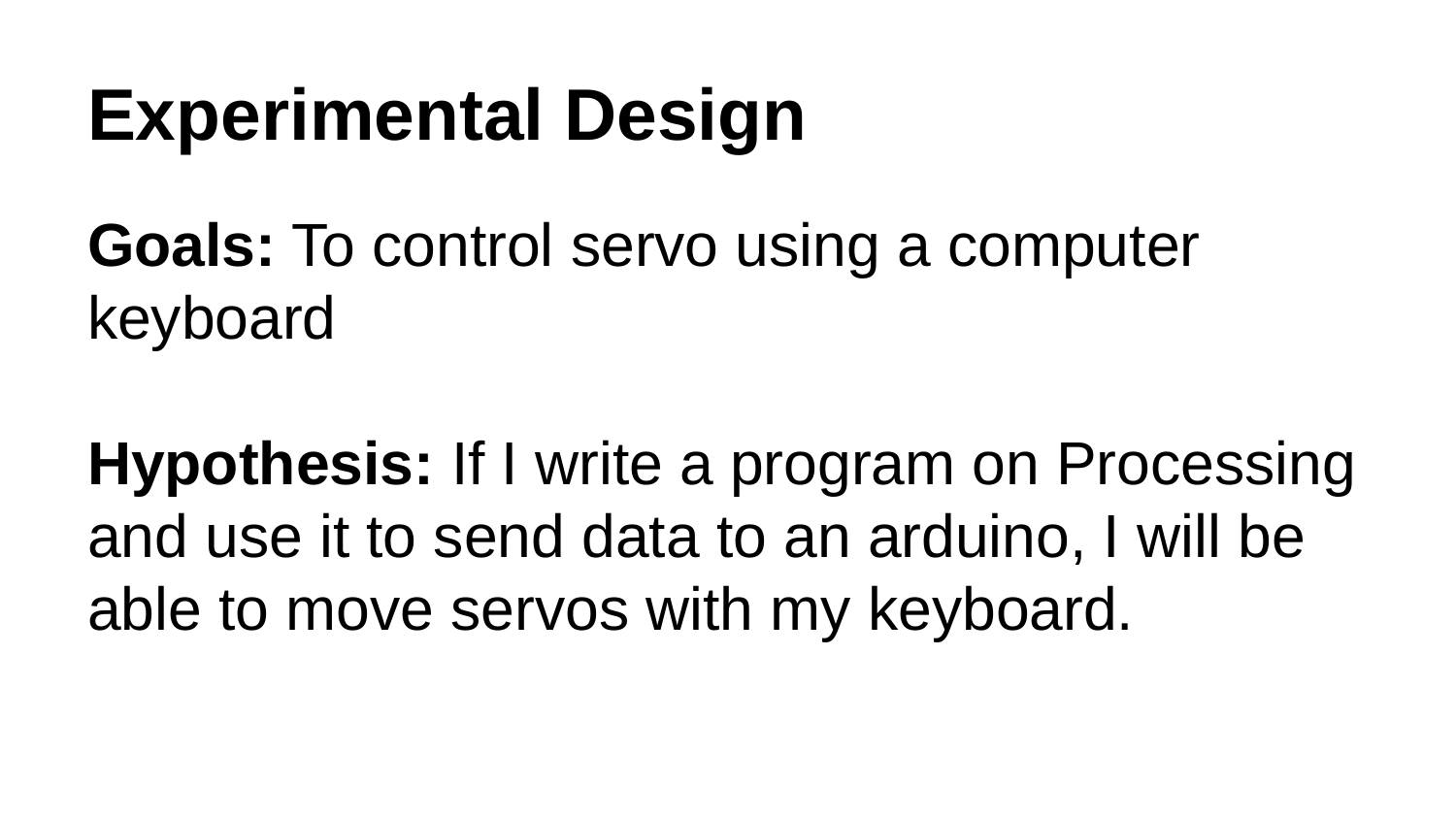

# Experimental Design
Goals: To control servo using a computer keyboard

Hypothesis: If I write a program on Processing and use it to send data to an arduino, I will be able to move servos with my keyboard.